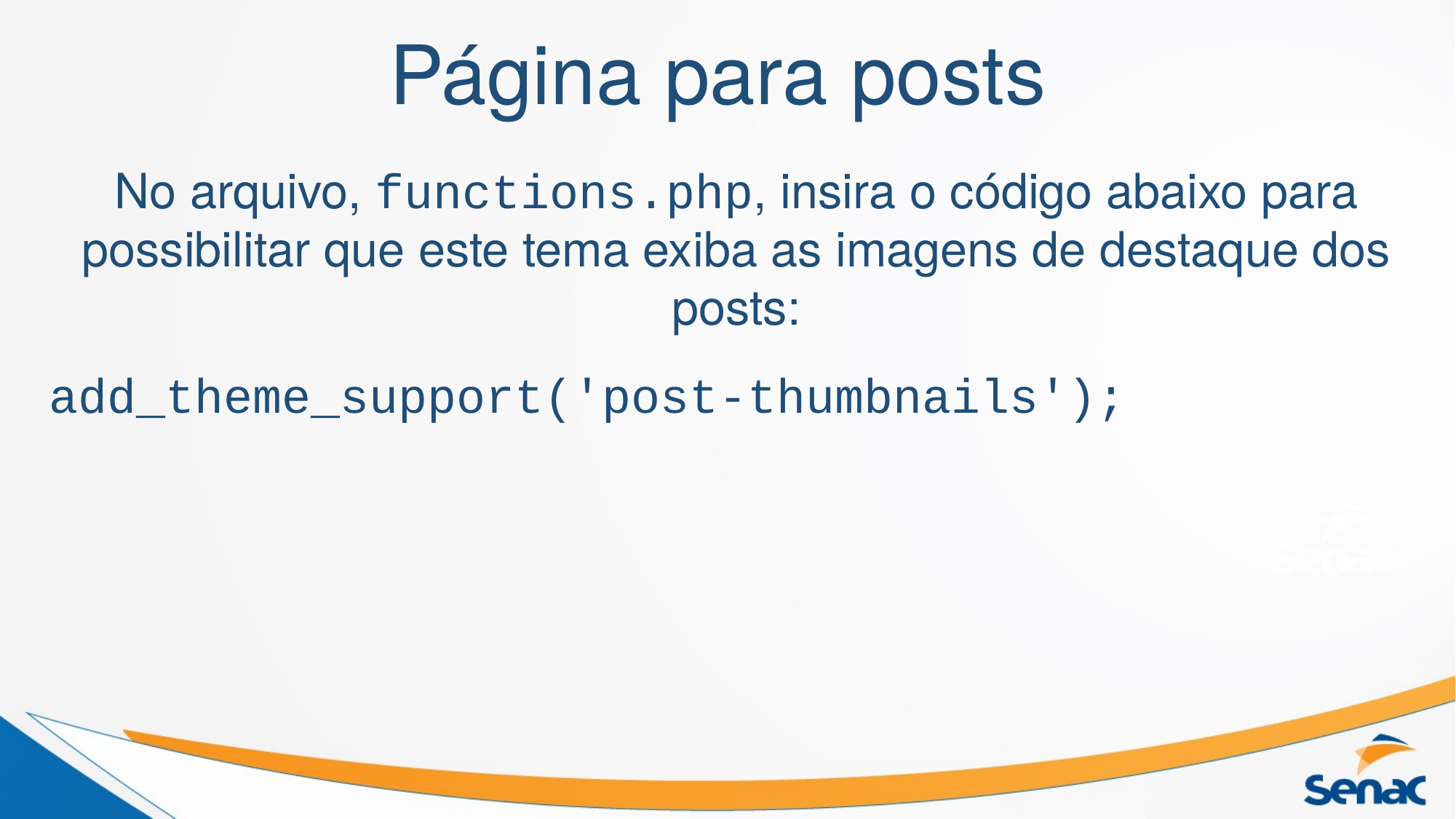

# Página para posts
No arquivo, functions.php, insira o código abaixo para possibilitar que este tema exiba as imagens de destaque dos posts:
add_theme_support('post-thumbnails');